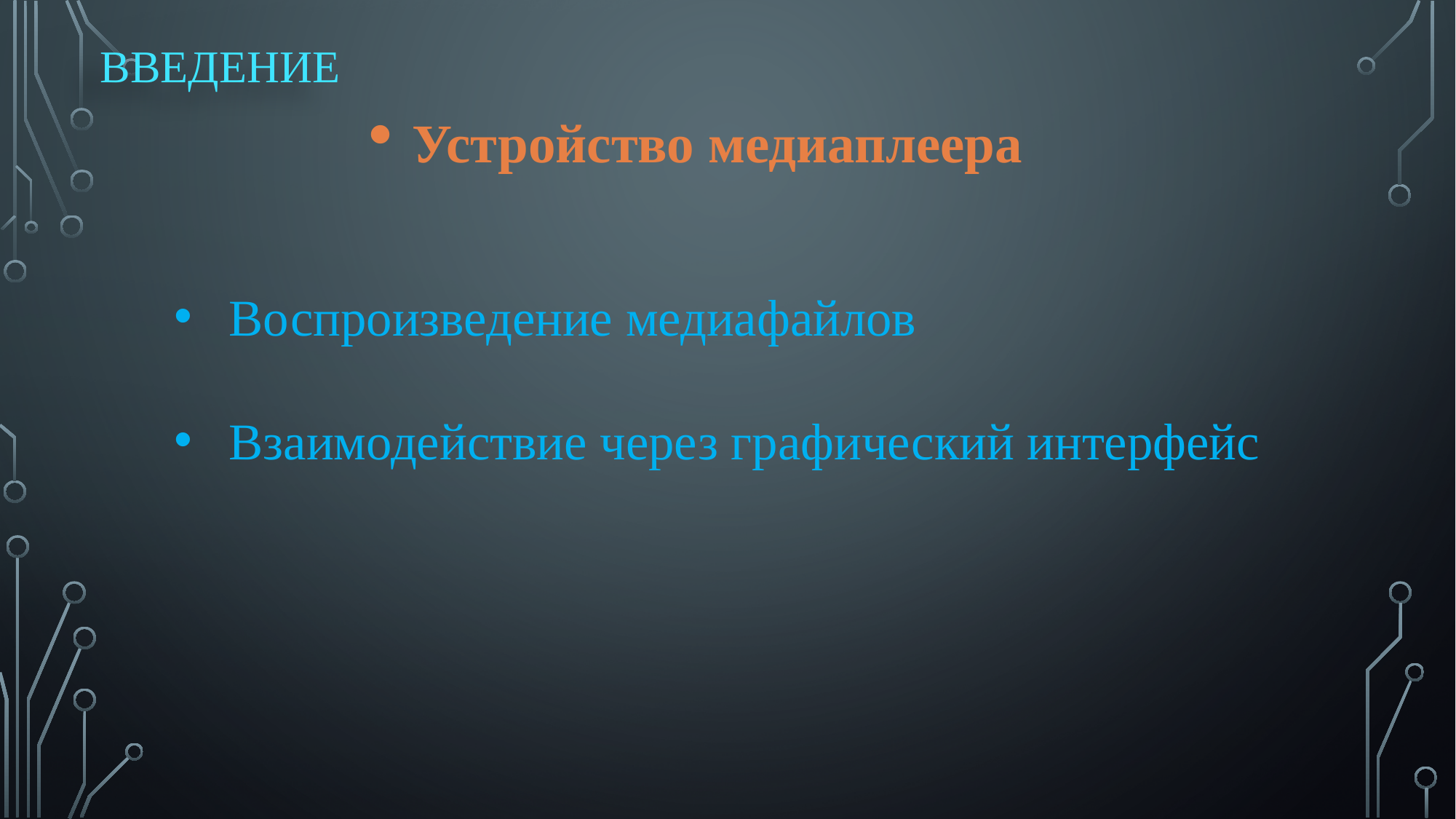

# Введение
Устройство медиаплеера
Воспроизведение медиафайлов

Взаимодействие через графический интерфейс